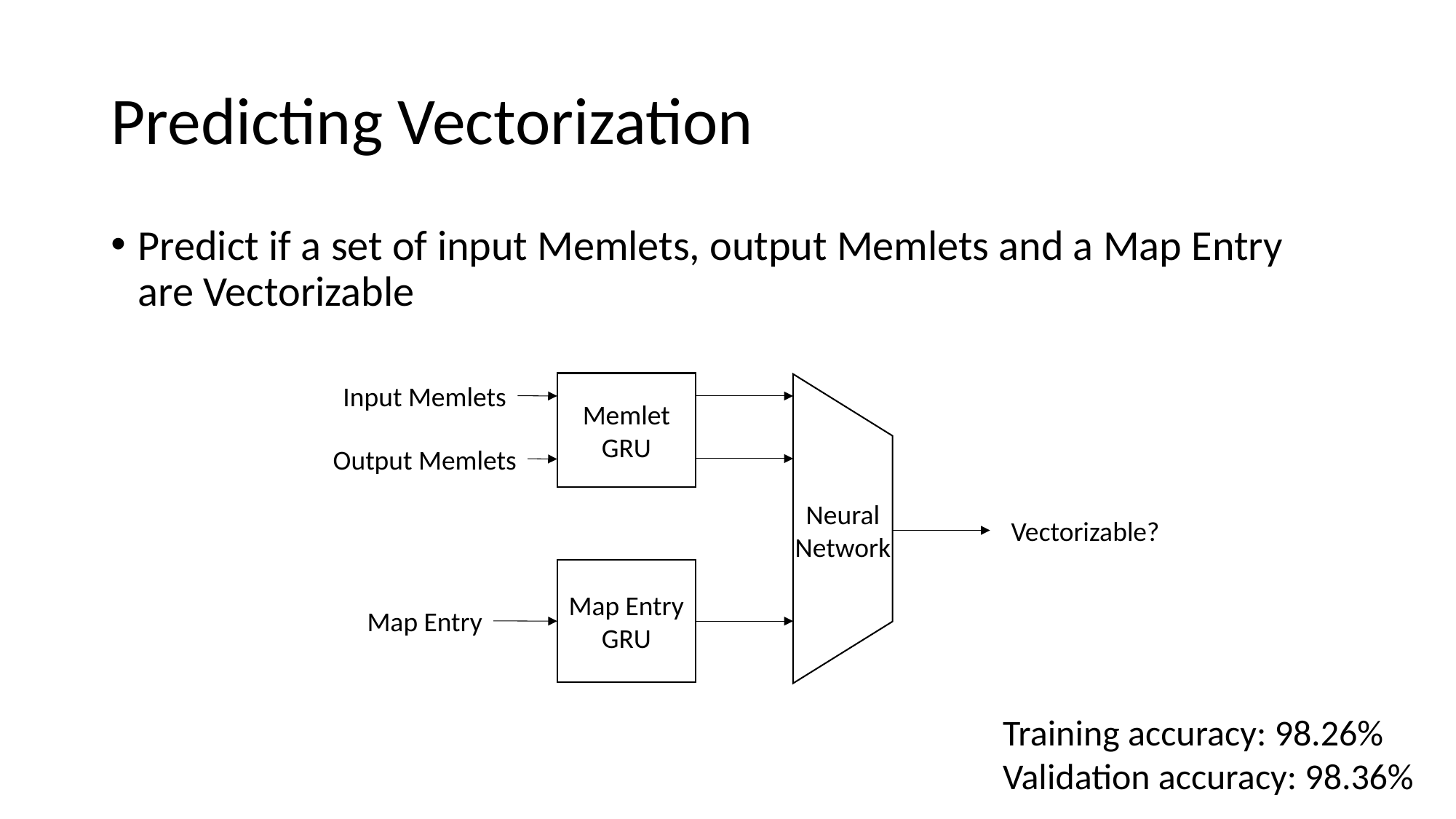

# Predicting Vectorization
Predict if a set of input Memlets, output Memlets and a Map Entry are Vectorizable
Memlet
GRU
Input Memlets
Output Memlets

Neural
Network
Vectorizable?
Map Entry
GRU
Map Entry
Training accuracy: 98.26%
Validation accuracy: 98.36%